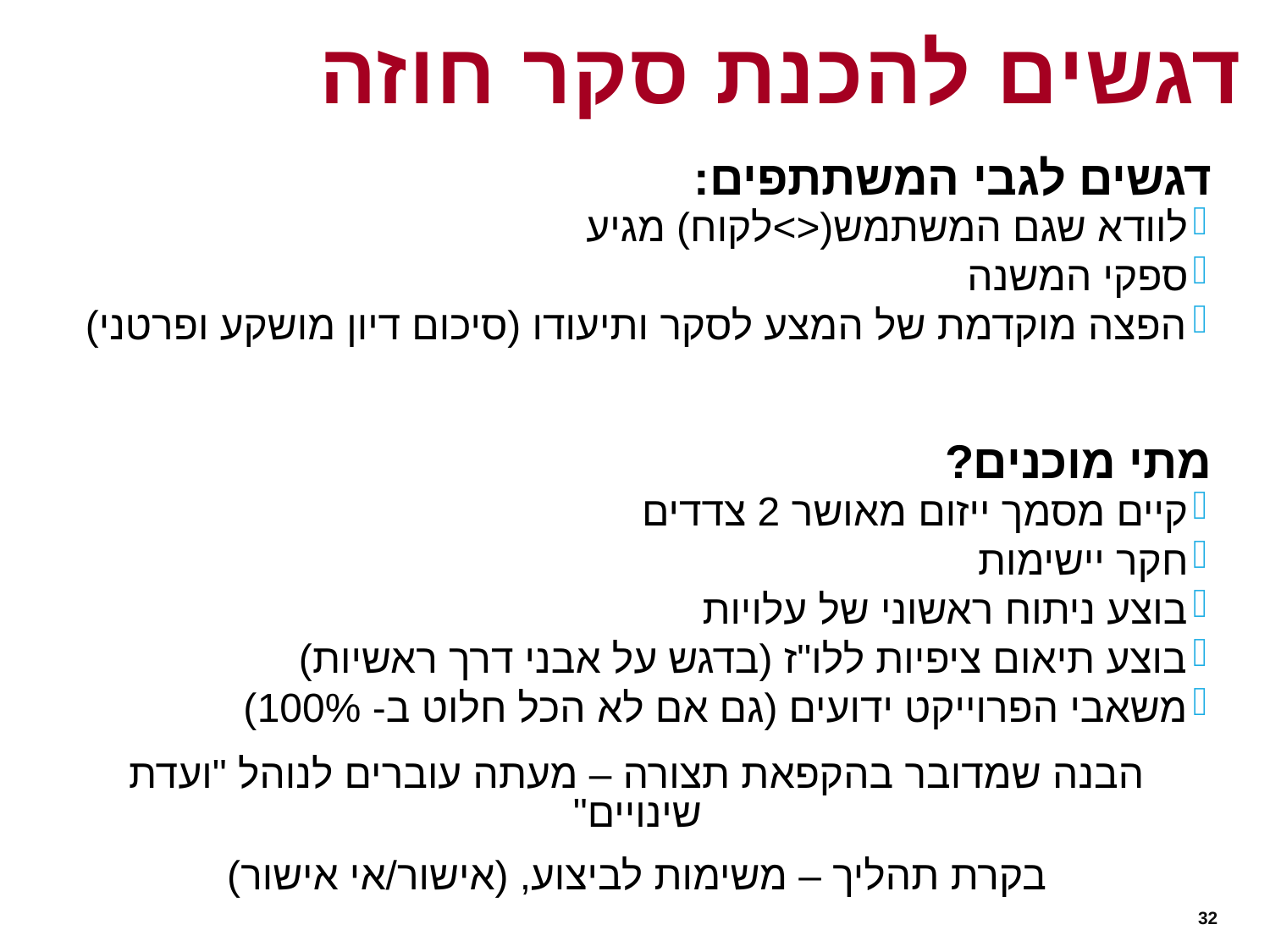

דגשים להכנת סקר חוזה
דגשים לגבי המשתתפים:
לוודא שגם המשתמש(<>לקוח) מגיע
ספקי המשנה
הפצה מוקדמת של המצע לסקר ותיעודו (סיכום דיון מושקע ופרטני)

מתי מוכנים?
קיים מסמך ייזום מאושר 2 צדדים
חקר יישימות
בוצע ניתוח ראשוני של עלויות
בוצע תיאום ציפיות ללו"ז (בדגש על אבני דרך ראשיות)
משאבי הפרוייקט ידועים (גם אם לא הכל חלוט ב- 100%)
הבנה שמדובר בהקפאת תצורה – מעתה עוברים לנוהל "ועדת שינויים"
בקרת תהליך – משימות לביצוע, (אישור/אי אישור)
32